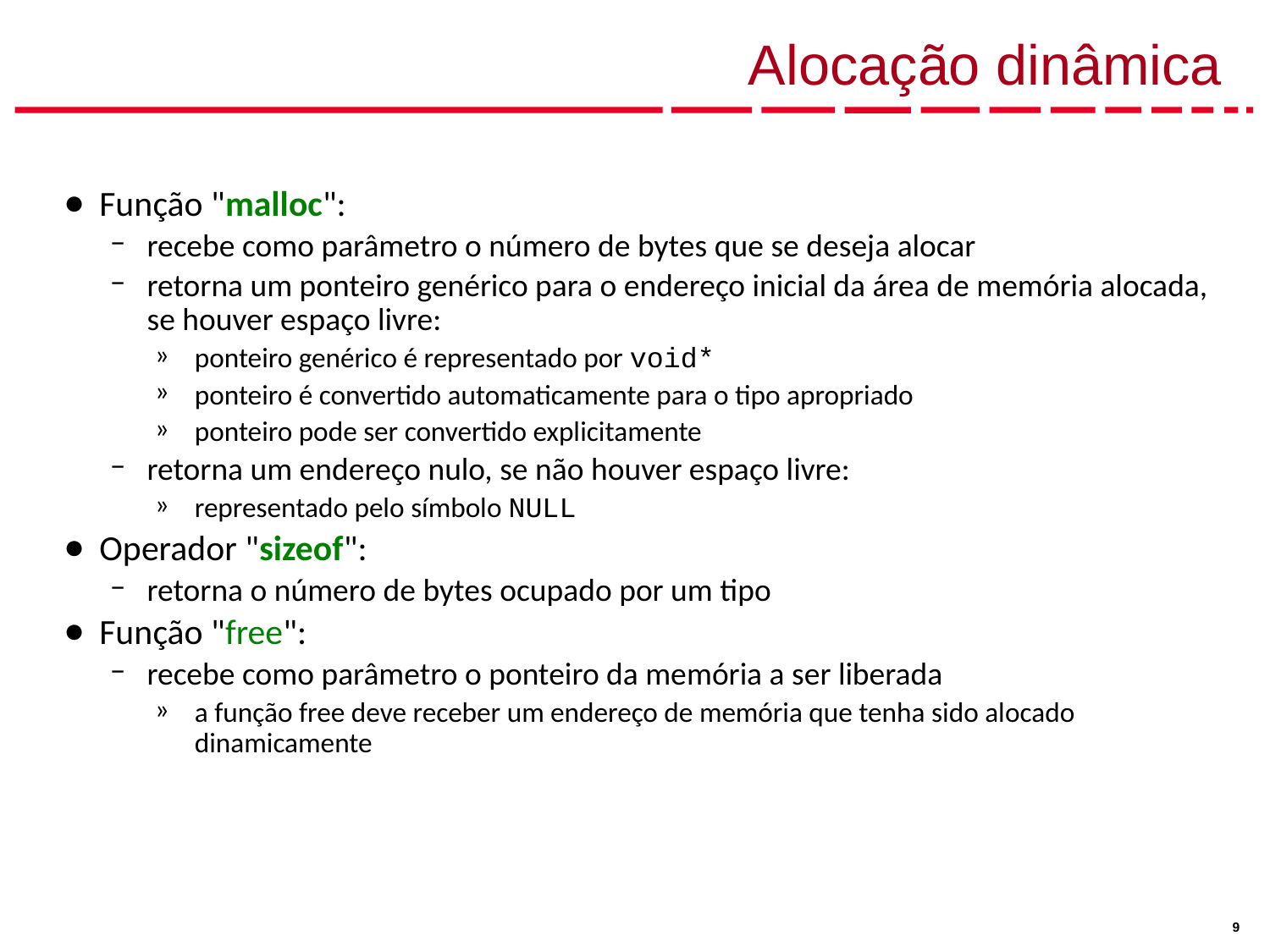

# Alocação dinâmica

Função "malloc":
recebe como parâmetro o número de bytes que se deseja alocar
retorna um ponteiro genérico para o endereço inicial da área de memória alocada, se houver espaço livre:
ponteiro genérico é representado por void*
ponteiro é convertido automaticamente para o tipo apropriado
ponteiro pode ser convertido explicitamente
retorna um endereço nulo, se não houver espaço livre:
representado pelo símbolo NULL
Operador "sizeof":
retorna o número de bytes ocupado por um tipo
Função "free":
recebe como parâmetro o ponteiro da memória a ser liberada
a função free deve receber um endereço de memória que tenha sido alocado dinamicamente